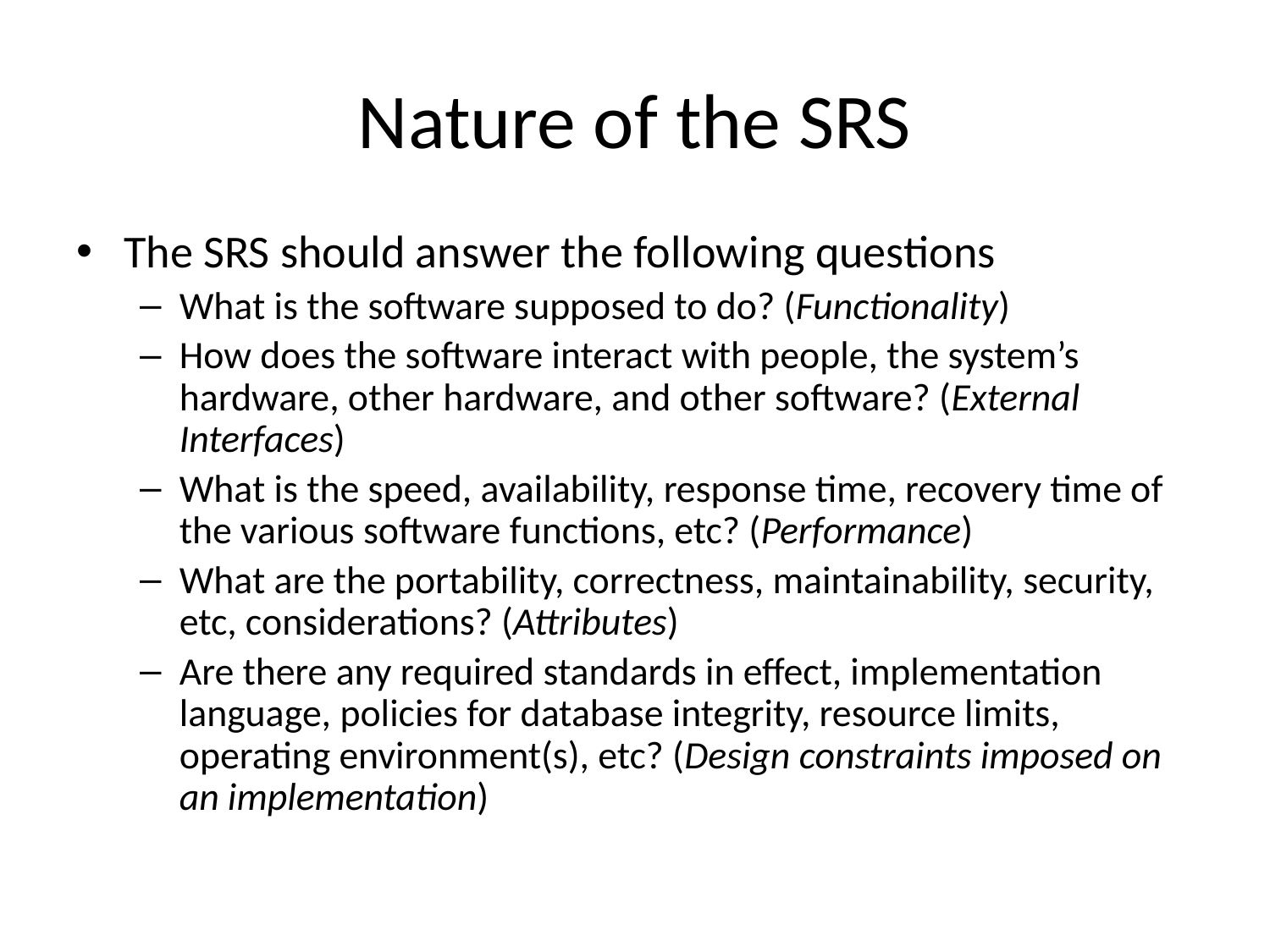

# Nature of the SRS
The SRS should answer the following questions
What is the software supposed to do? (Functionality)
How does the software interact with people, the system’s hardware, other hardware, and other software? (External Interfaces)
What is the speed, availability, response time, recovery time of the various software functions, etc? (Performance)
What are the portability, correctness, maintainability, security, etc, considerations? (Attributes)
Are there any required standards in effect, implementation language, policies for database integrity, resource limits, operating environment(s), etc? (Design constraints imposed on an implementation)